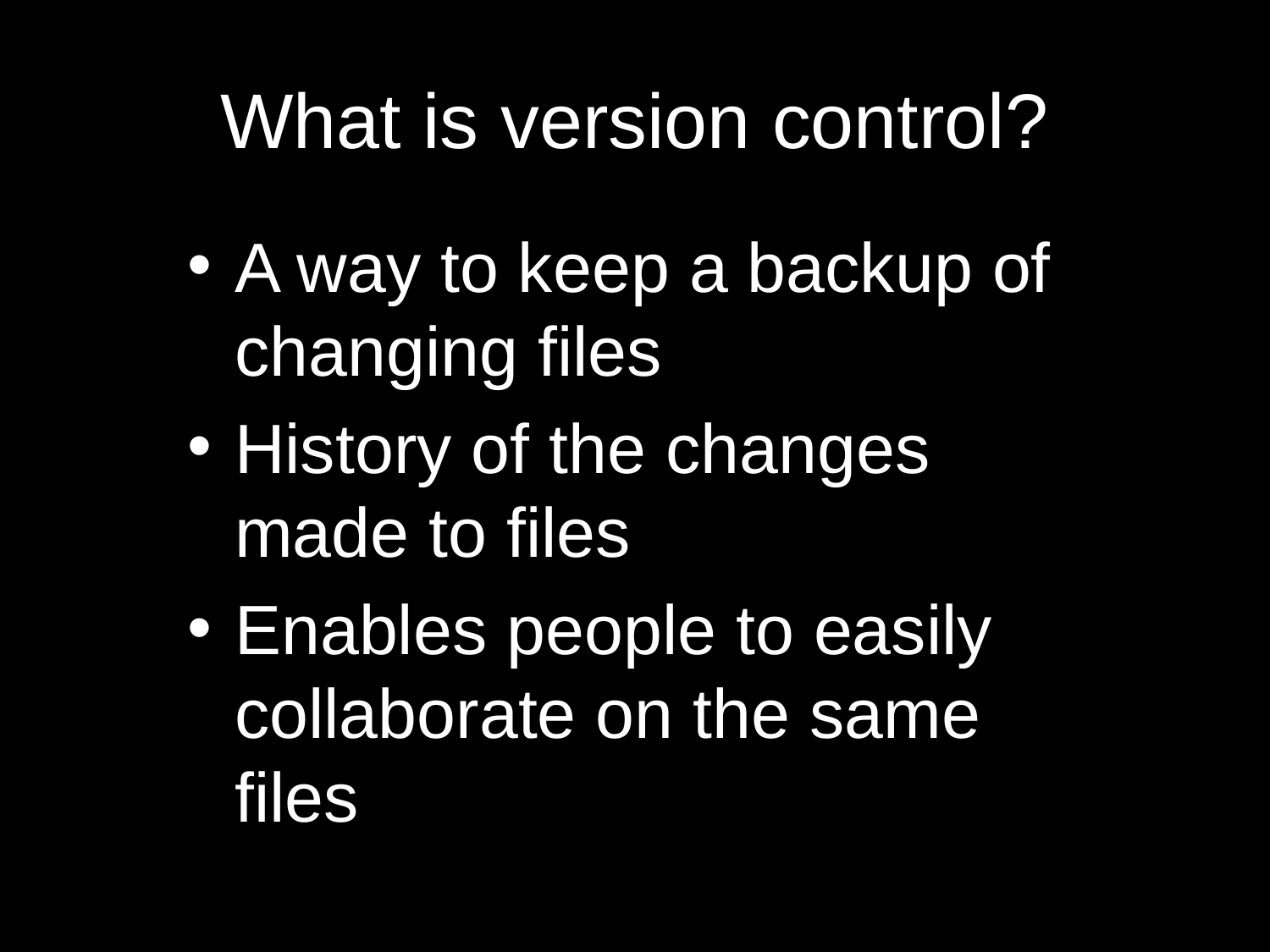

# What is version control?
A way to keep a backup of changing files
History of the changes made to files
Enables people to easily collaborate on the same files